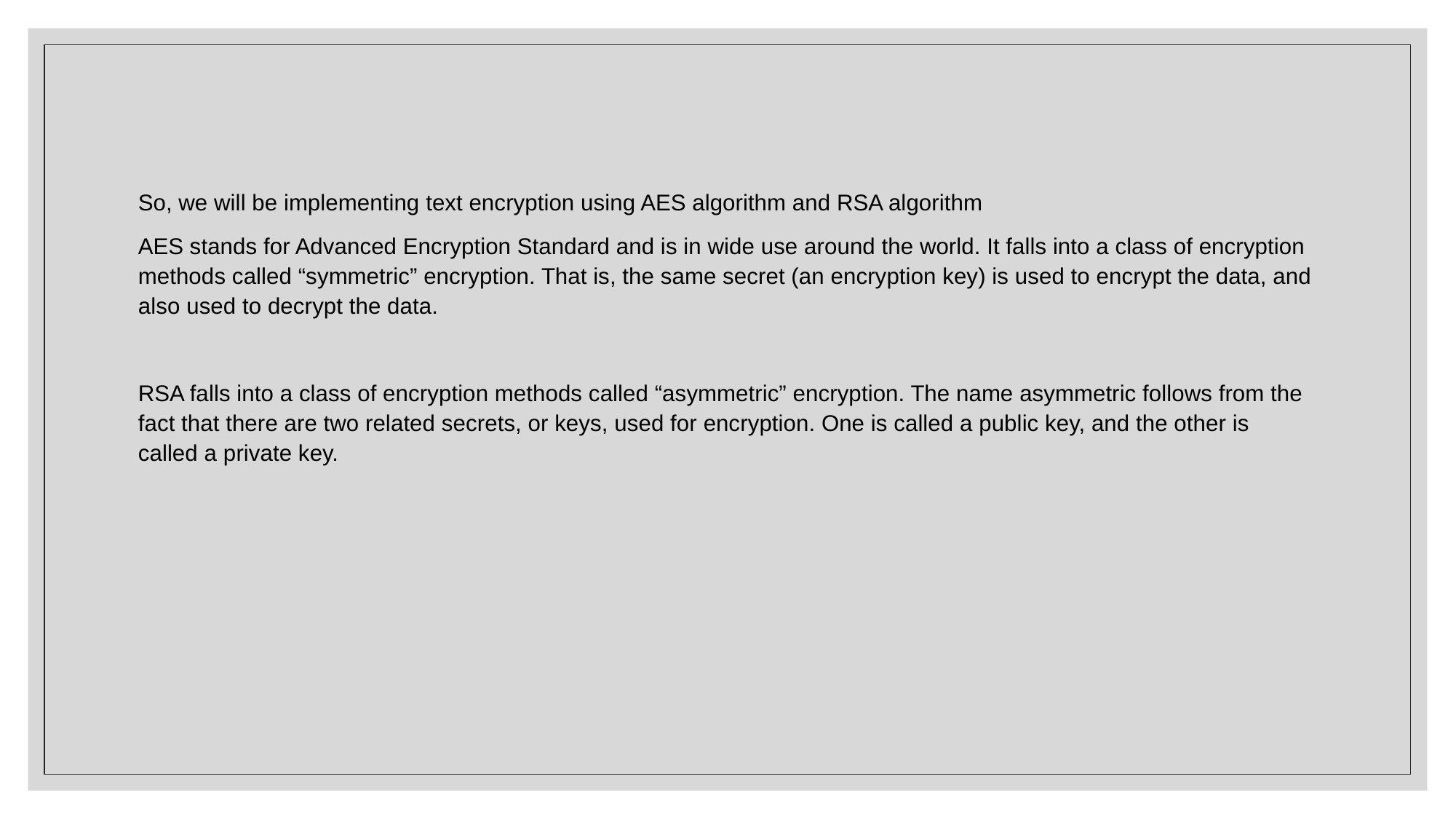

So, we will be implementing text encryption using AES algorithm and RSA algorithm
AES stands for Advanced Encryption Standard and is in wide use around the world. It falls into a class of encryption methods called “symmetric” encryption. That is, the same secret (an encryption key) is used to encrypt the data, and also used to decrypt the data.

RSA falls into a class of encryption methods called “asymmetric” encryption. The name asymmetric follows from the fact that there are two related secrets, or keys, used for encryption. One is called a public key, and the other is called a private key.